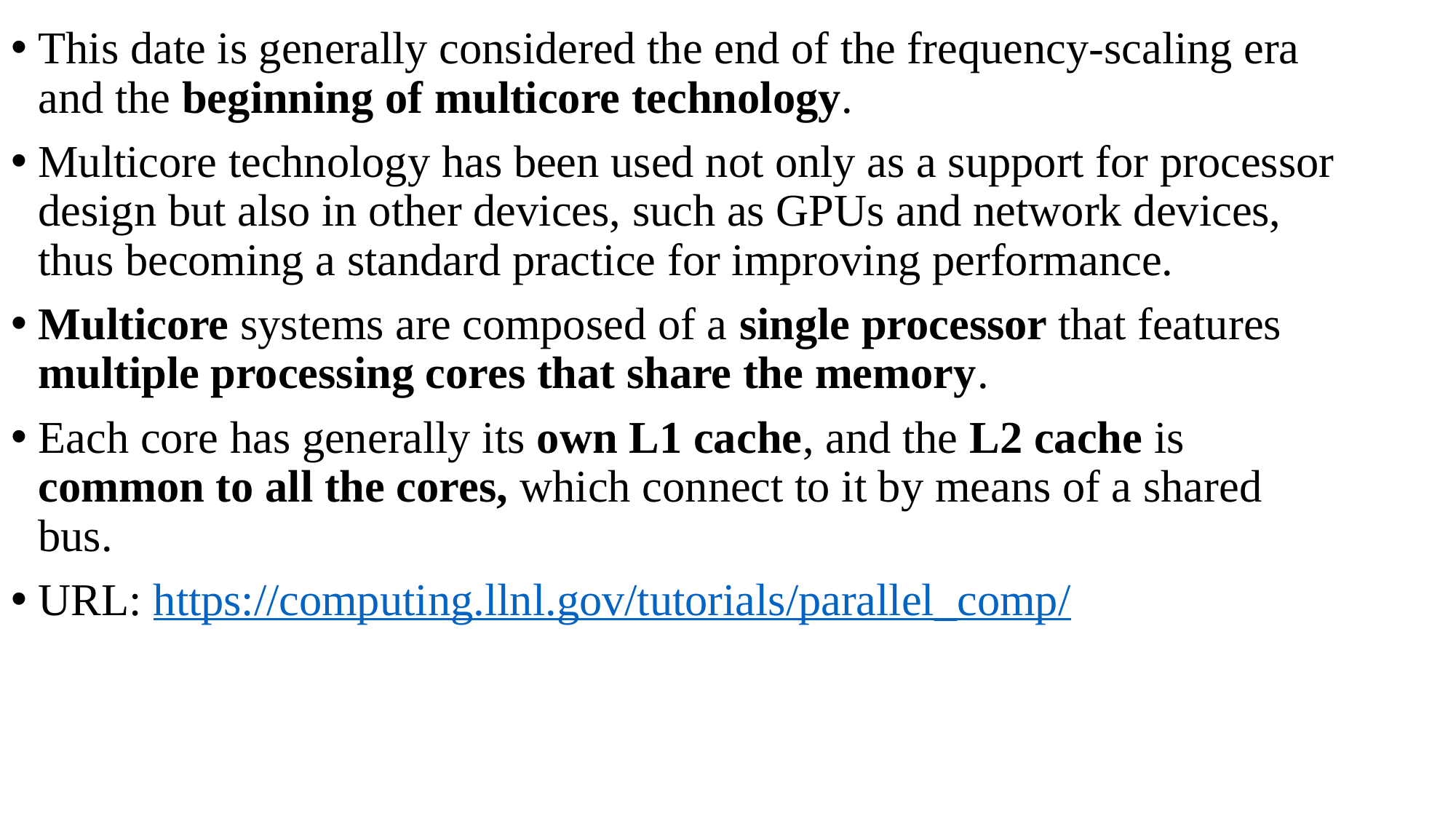

This date is generally considered the end of the frequency-scaling era and the beginning of multicore technology.
Multicore technology has been used not only as a support for processor design but also in other devices, such as GPUs and network devices, thus becoming a standard practice for improving performance.
Multicore systems are composed of a single processor that features multiple processing cores that share the memory.
Each core has generally its own L1 cache, and the L2 cache is common to all the cores, which connect to it by means of a shared bus.
URL: https://computing.llnl.gov/tutorials/parallel_comp/